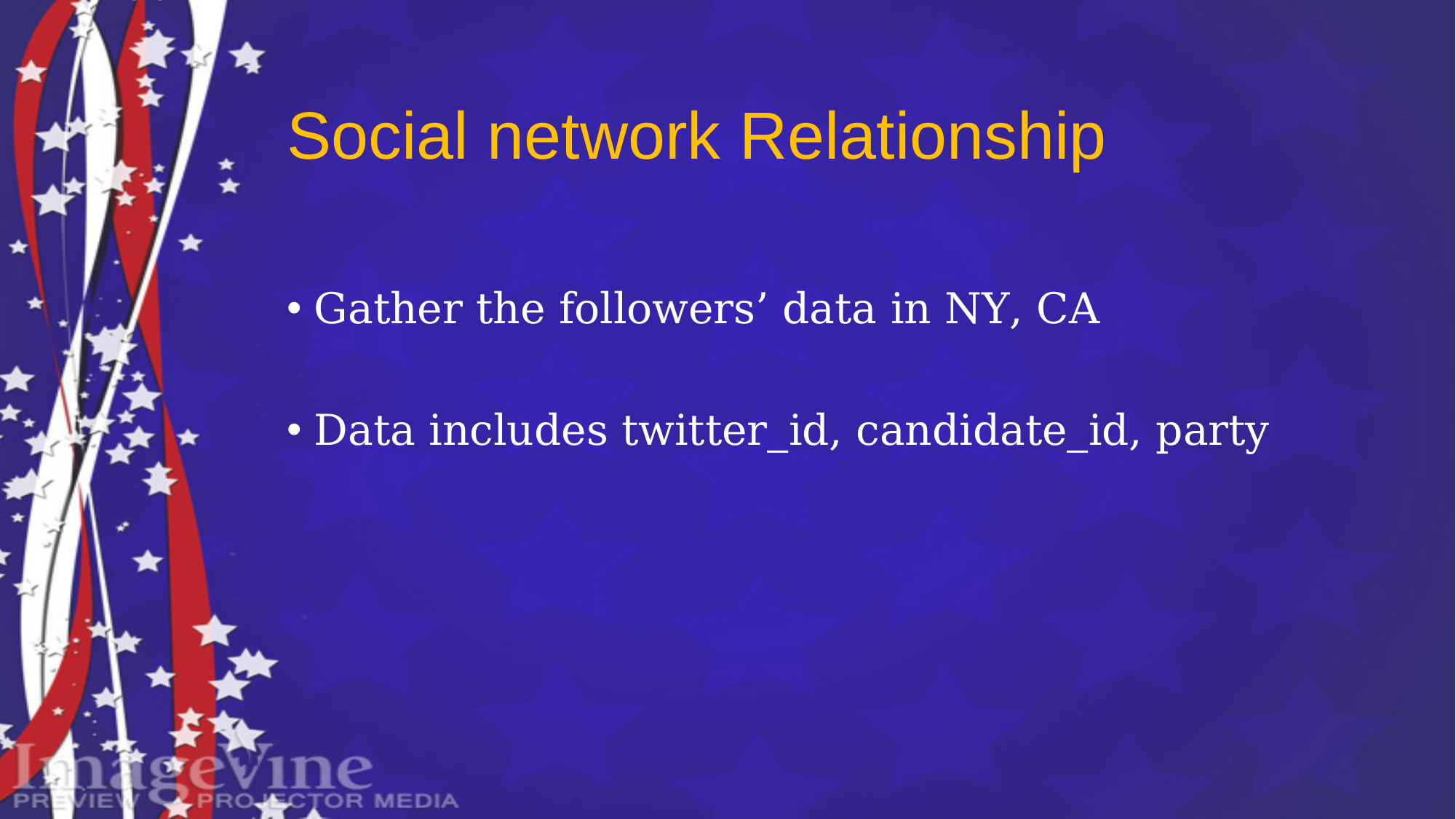

# Social network Relationship
Gather the followers’ data in NY, CA

Data includes twitter_id, candidate_id, party